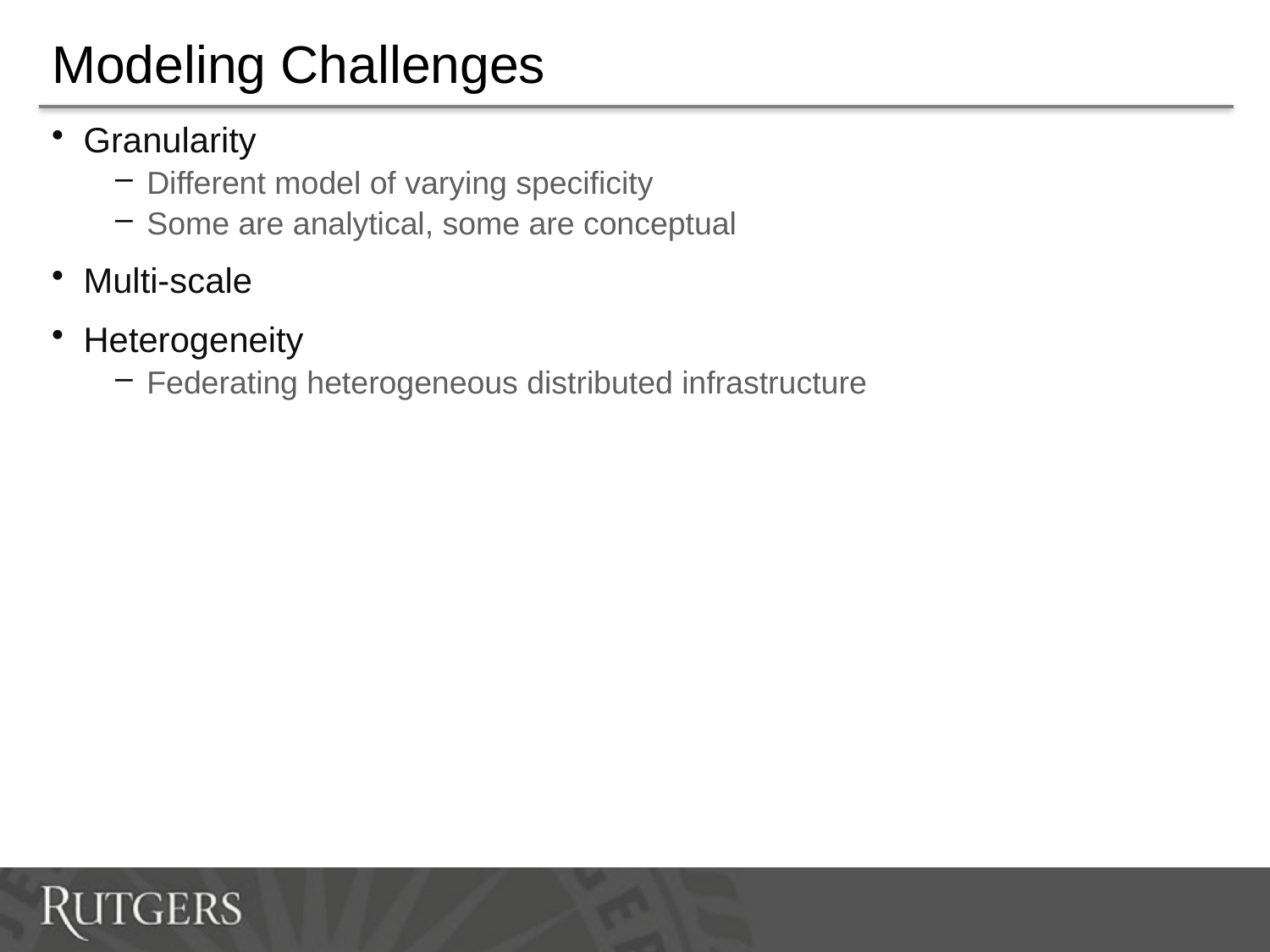

# Modeling Challenges
Granularity
Different model of varying specificity
Some are analytical, some are conceptual
Multi-scale
Heterogeneity
Federating heterogeneous distributed infrastructure